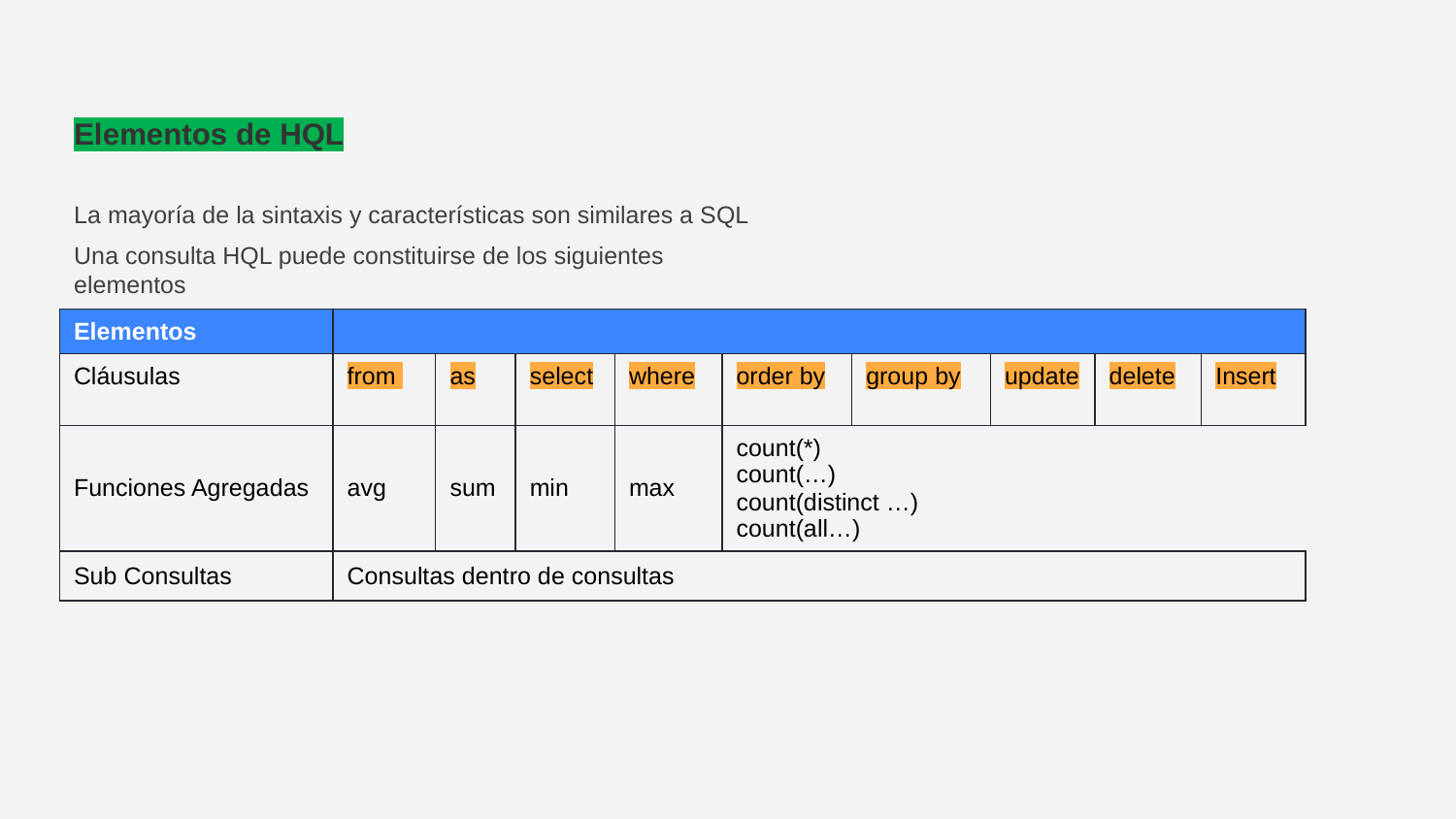

Elementos de HQL

La mayoría de la sintaxis y características son similares a SQL
Una consulta HQL puede constituirse de los siguientes elementos

| Elementos |  |  |  |  |  |  |  |  |  |
| --- | --- | --- | --- | --- | --- | --- | --- | --- | --- |
| Cláusulas | from | as | select | where | order by | group by | update | delete | Insert |
| Funciones Agregadas | avg | sum | min | max | count(\*) count(…) count(distinct …) count(all…) |  |  |  |  |
| Sub Consultas | Consultas dentro de consultas |  |  |  |  |  |  |  |  |